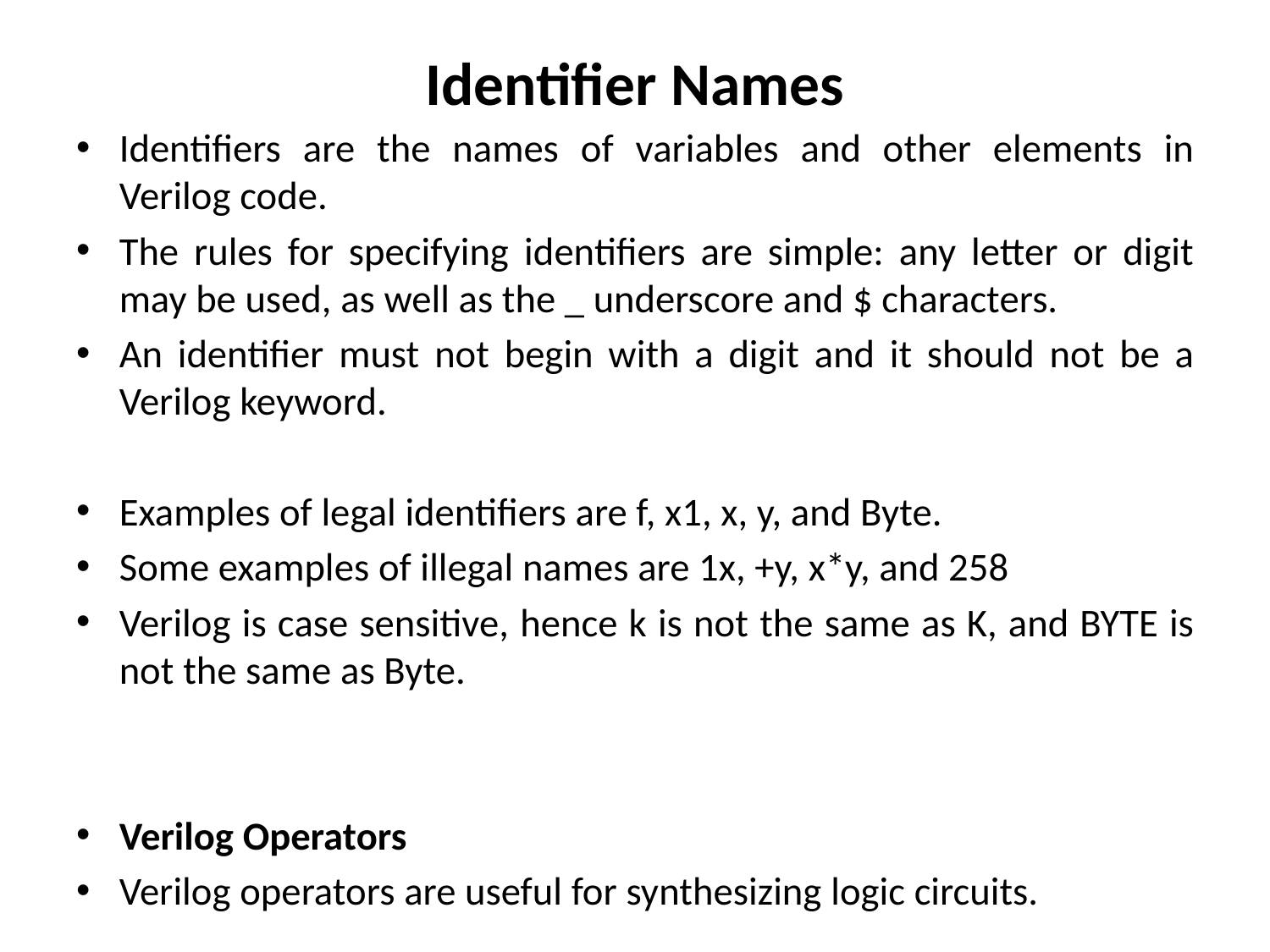

# Identifier Names
Identifiers are the names of variables and other elements in Verilog code.
The rules for specifying identifiers are simple: any letter or digit may be used, as well as the _ underscore and $ characters.
An identifier must not begin with a digit and it should not be a Verilog keyword.

Examples of legal identifiers are f, x1, x, y, and Byte.
Some examples of illegal names are 1x, +y, x*y, and 258
Verilog is case sensitive, hence k is not the same as K, and BYTE is not the same as Byte.

Verilog Operators
Verilog operators are useful for synthesizing logic circuits.